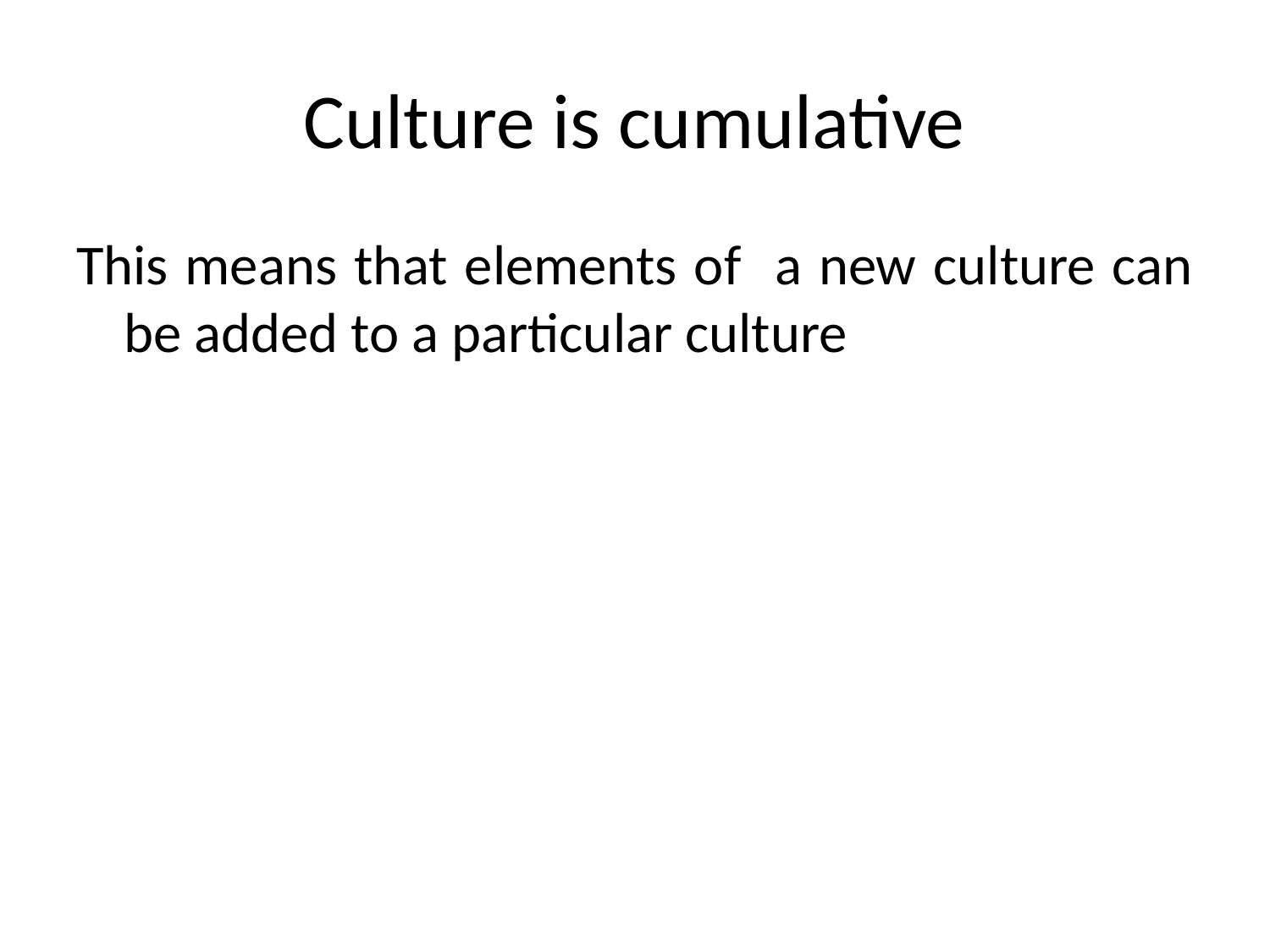

# Culture is cumulative
This means that elements of  a new culture can be added to a particular culture